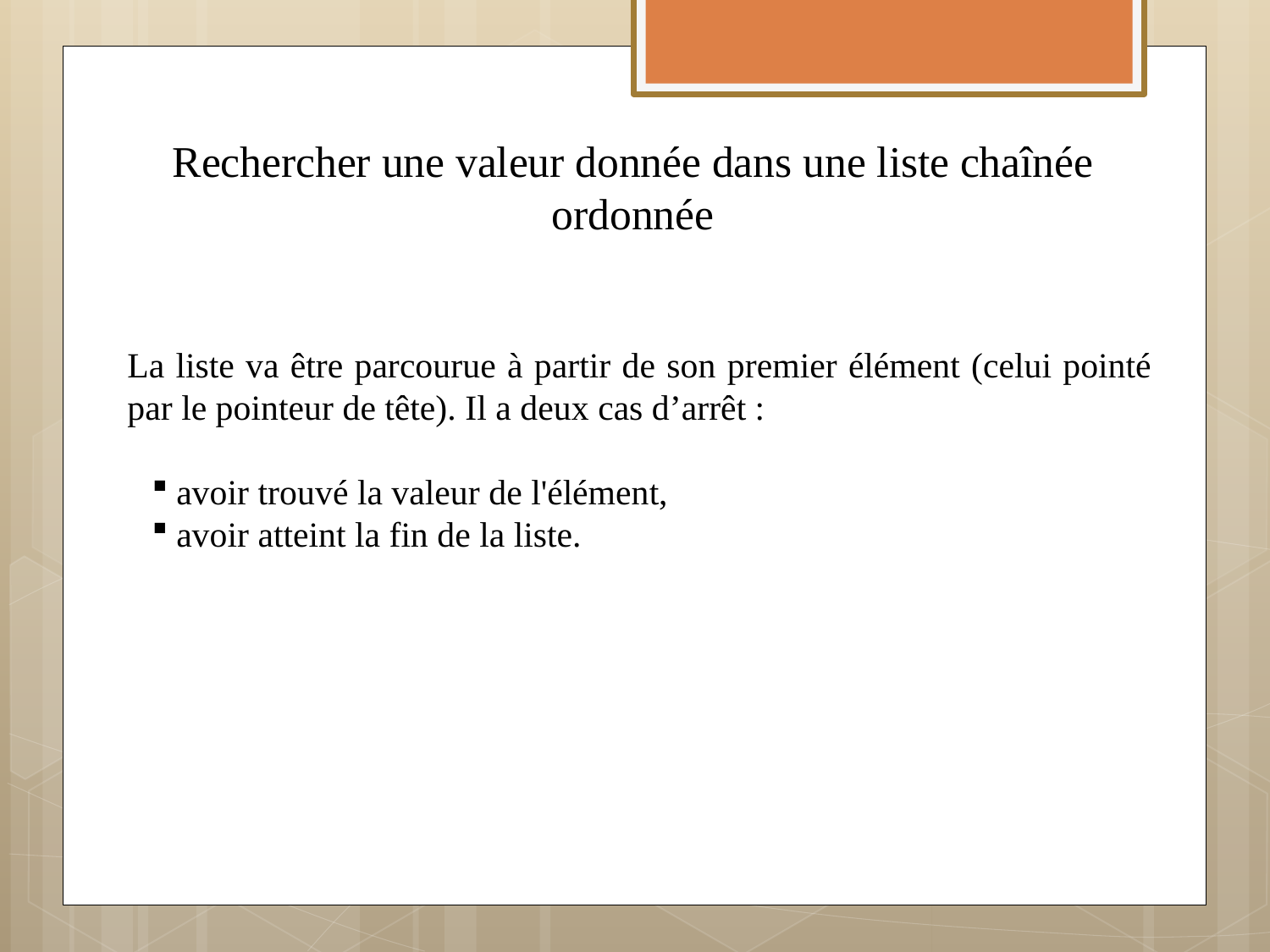

# Rechercher une valeur donnée dans une liste chaînée ordonnée
La liste va être parcourue à partir de son premier élément (celui pointé par le pointeur de tête). Il a deux cas d’arrêt :

avoir trouvé la valeur de l'élément,
avoir atteint la fin de la liste.